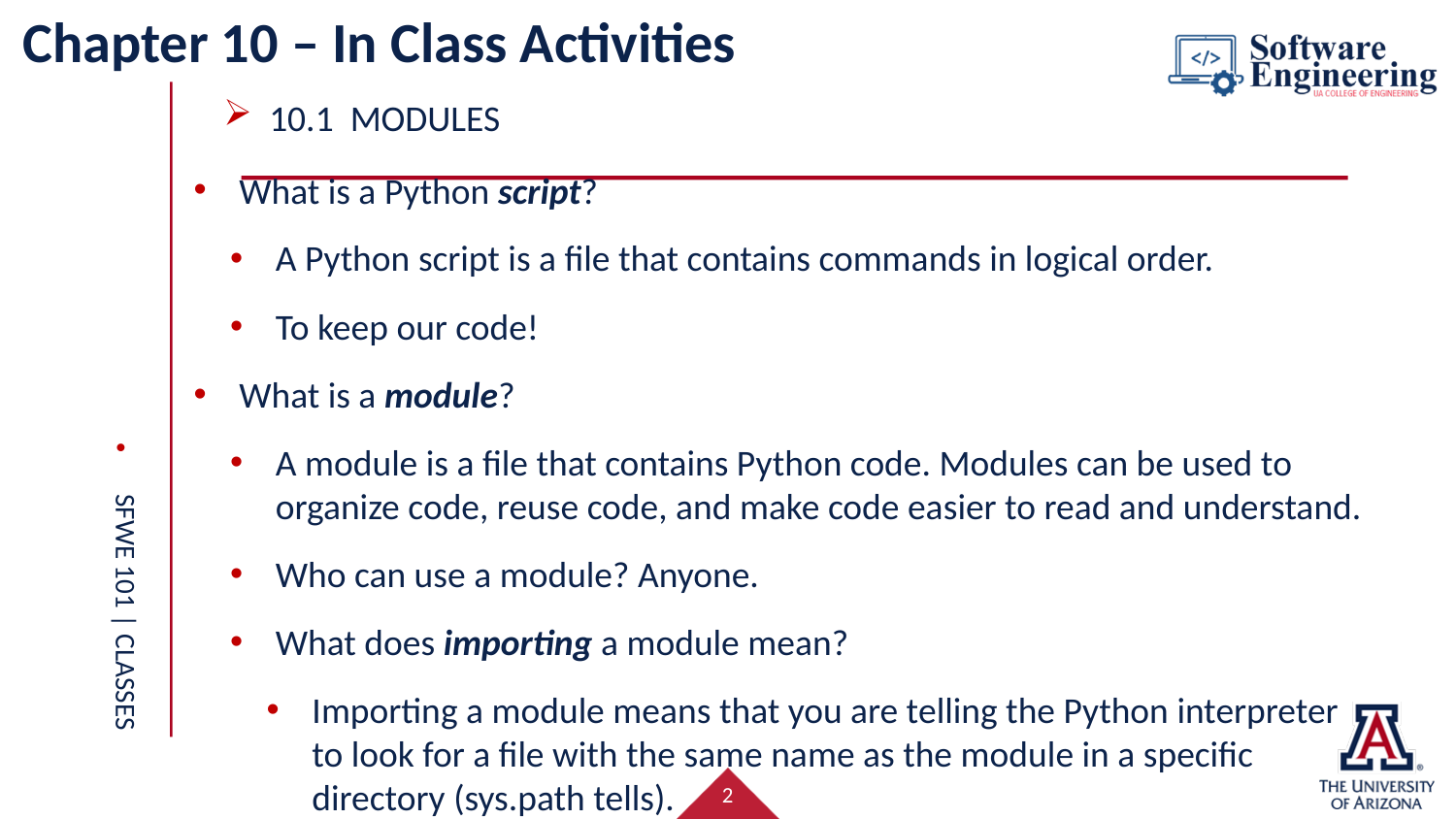

# Chapter 10 – In Class Activities
10.1  MOdules
What is a Python script?
A Python script is a file that contains commands in logical order.
To keep our code!
What is a module?
A module is a file that contains Python code. Modules can be used to organize code, reuse code, and make code easier to read and understand.
Who can use a module? Anyone.
What does importing a module mean?
Importing a module means that you are telling the Python interpreter to look for a file with the same name as the module in a specific directory (sys.path tells).
SFWE 101 | classes